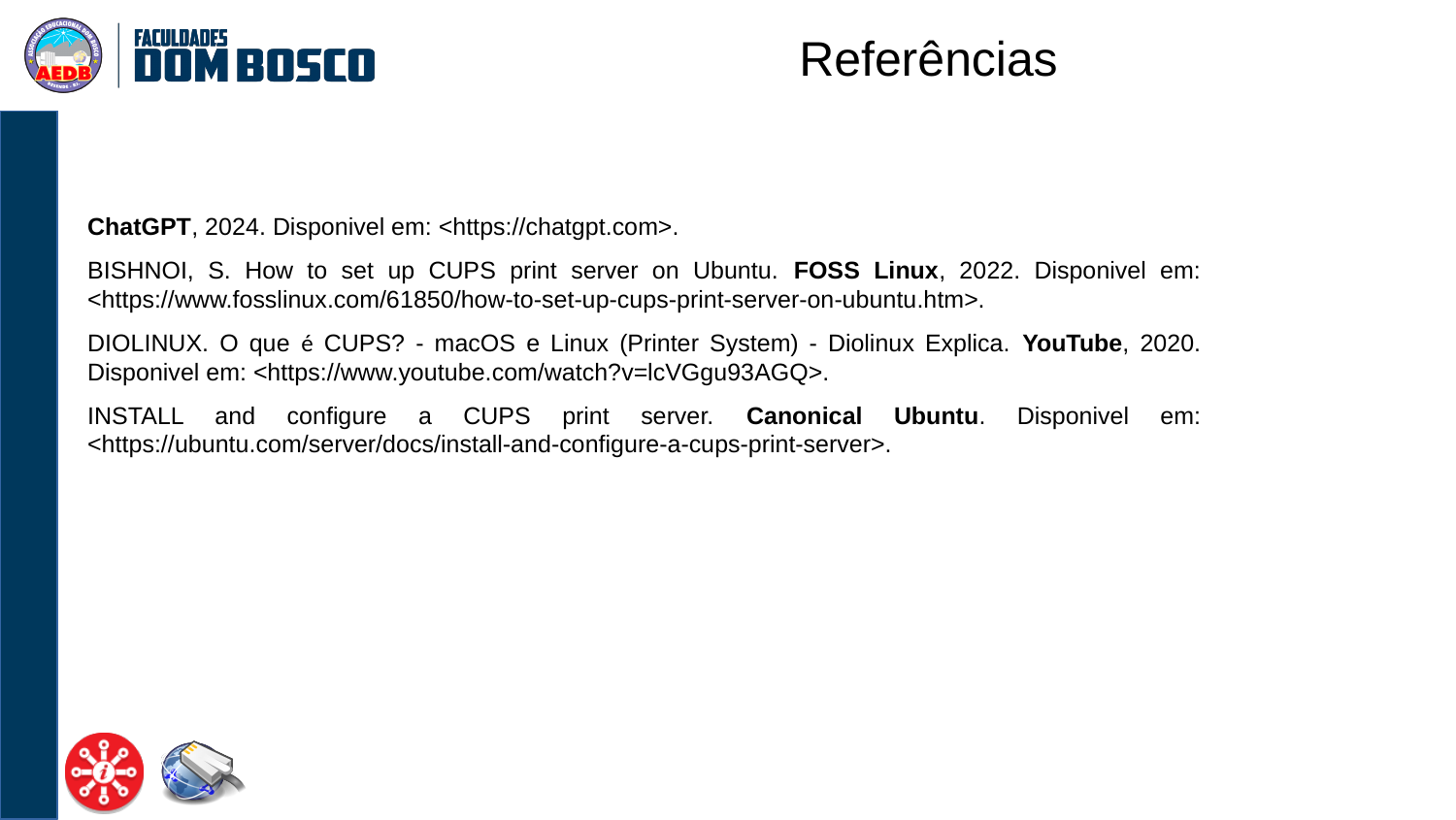

Referências
ChatGPT, 2024. Disponivel em: <https://chatgpt.com>.

BISHNOI, S. How to set up CUPS print server on Ubuntu. FOSS Linux, 2022. Disponivel em: <https://www.fosslinux.com/61850/how-to-set-up-cups-print-server-on-ubuntu.htm>.

DIOLINUX. O que é CUPS? - macOS e Linux (Printer System) - Diolinux Explica. YouTube, 2020. Disponivel em: <https://www.youtube.com/watch?v=lcVGgu93AGQ>.

INSTALL and configure a CUPS print server. Canonical Ubuntu. Disponivel em: <https://ubuntu.com/server/docs/install-and-configure-a-cups-print-server>.